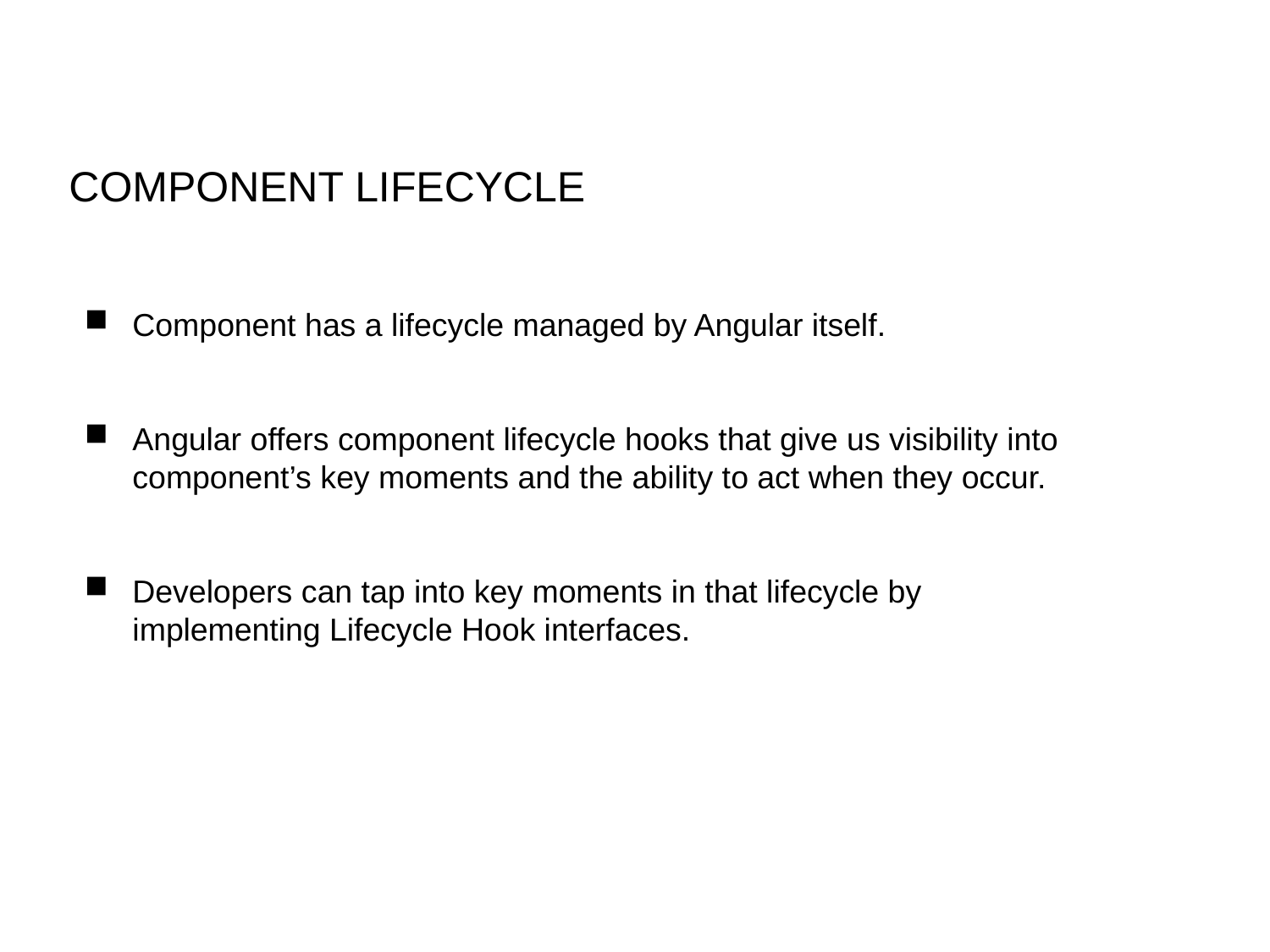

COMPONENT LIFECYCLE
Component has a lifecycle managed by Angular itself.

Angular offers component lifecycle hooks that give us visibility into component’s key moments and the ability to act when they occur.

Developers can tap into key moments in that lifecycle by implementing Lifecycle Hook interfaces.